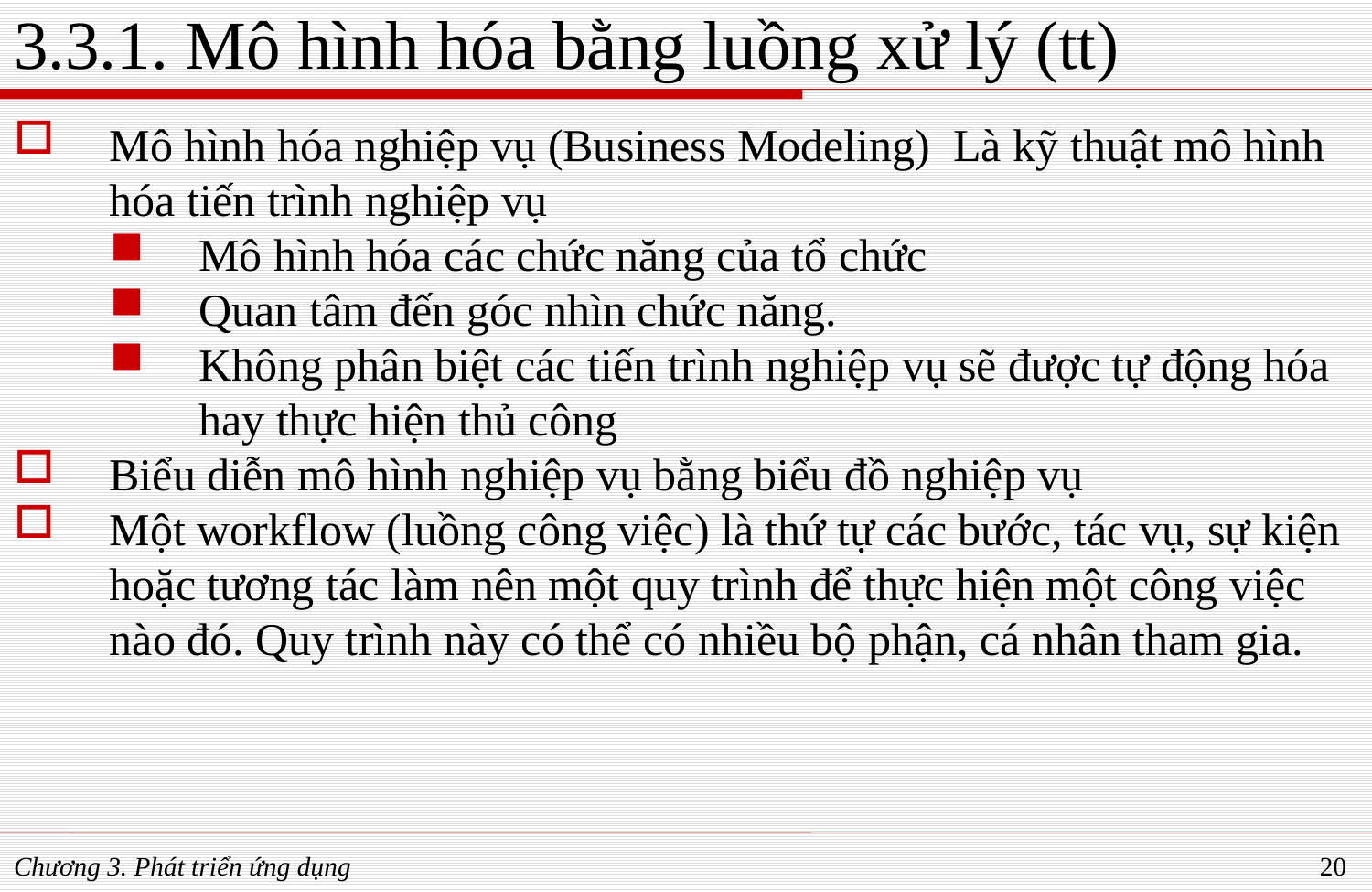

# 3.3.1. Mô hình hóa bằng luồng xử lý (tt)
Mô hình hóa nghiệp vụ (Business Modeling)  Là kỹ thuật mô hình hóa tiến trình nghiệp vụ
Mô hình hóa các chức năng của tổ chức
Quan tâm đến góc nhìn chức năng.
Không phân biệt các tiến trình nghiệp vụ sẽ được tự động hóa hay thực hiện thủ công
Biểu diễn mô hình nghiệp vụ bằng biểu đồ nghiệp vụ
Một workflow (luồng công việc) là thứ tự các bước, tác vụ, sự kiện hoặc tương tác làm nên một quy trình để thực hiện một công việc nào đó. Quy trình này có thể có nhiều bộ phận, cá nhân tham gia.
Chương 3. Phát triển ứng dụng
20